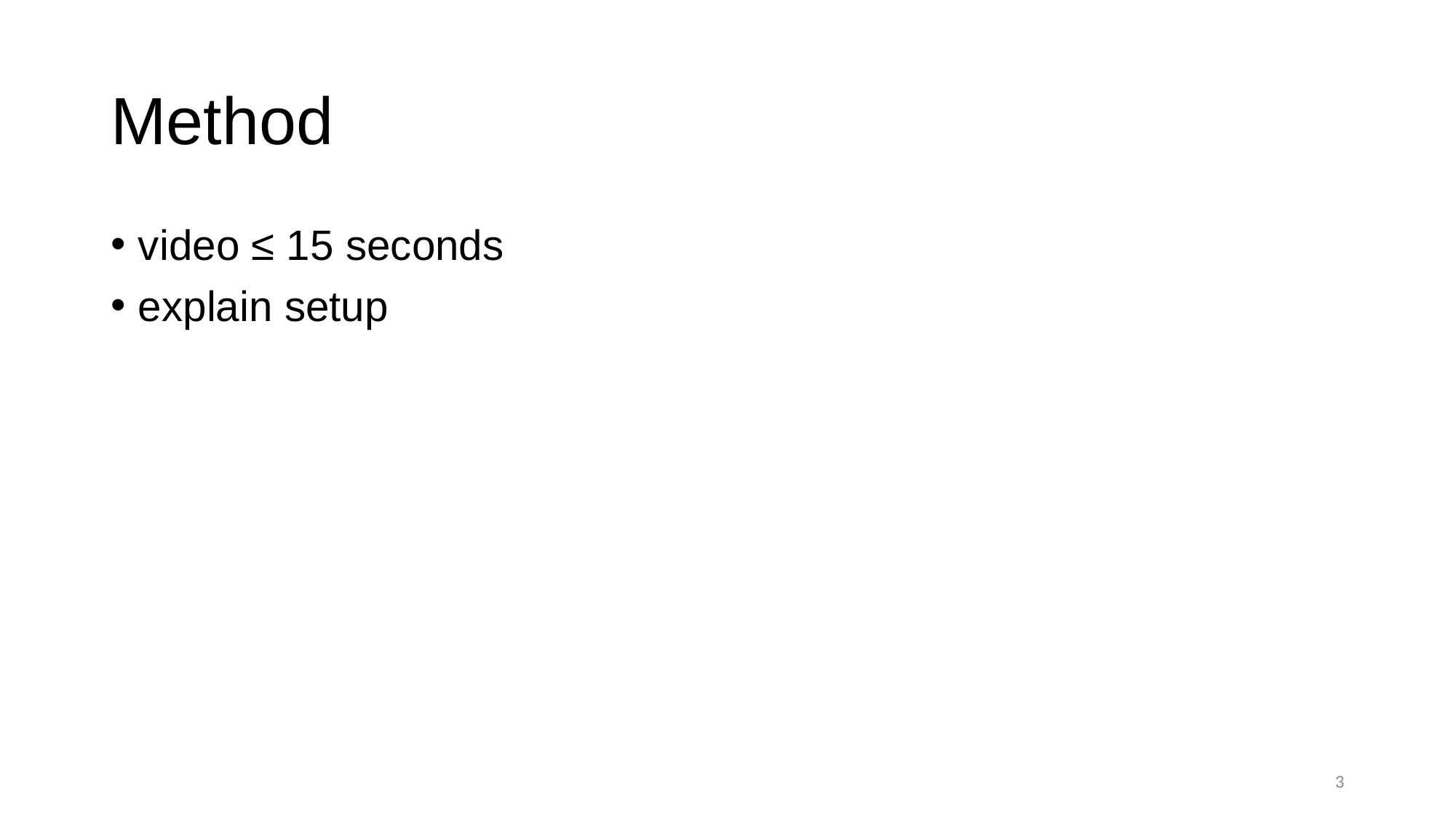

# Method
video ≤ 15 seconds
explain setup
3